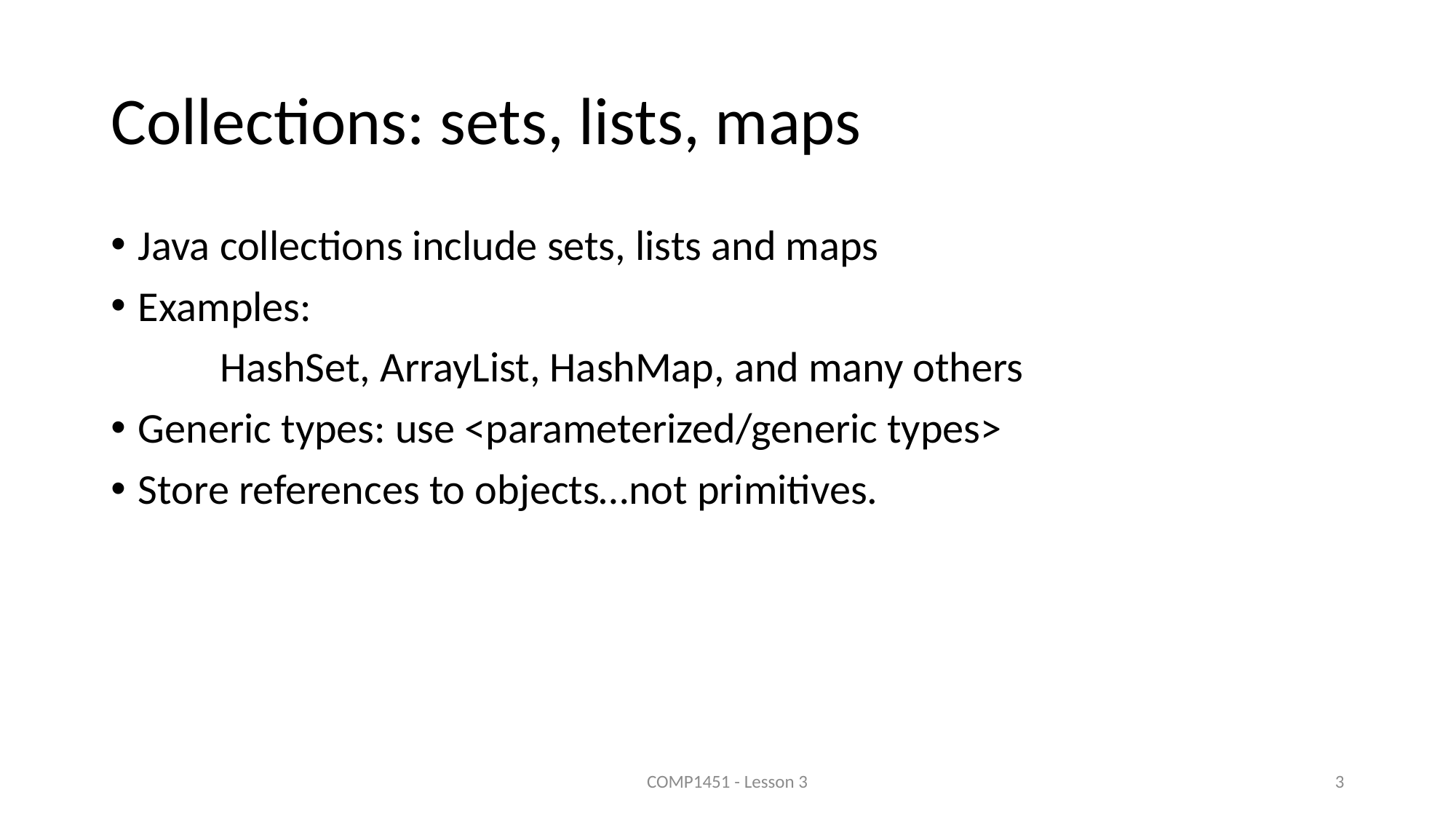

# Collections: sets, lists, maps
Java collections include sets, lists and maps
Examples:
	HashSet, ArrayList, HashMap, and many others
Generic types: use <parameterized/generic types>
Store references to objects…not primitives.
COMP1451 - Lesson 3
3